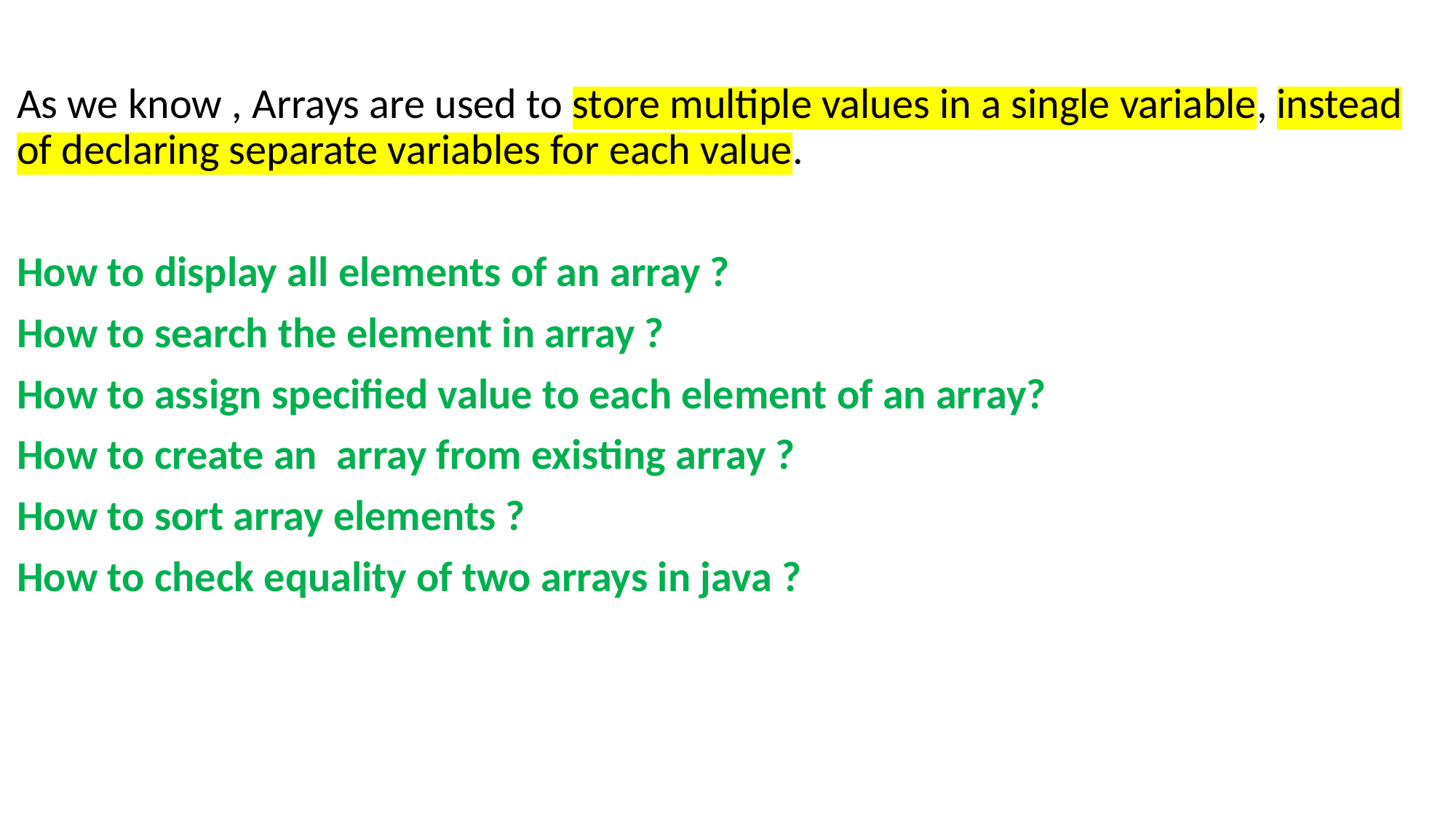

As we know , Arrays are used to store multiple values in a single variable, instead of declaring separate variables for each value.

How to display all elements of an array ?
How to search the element in array ?
How to assign specified value to each element of an array?
How to create an  array from existing array ?
How to sort array elements ?
How to check equality of two arrays in java ?